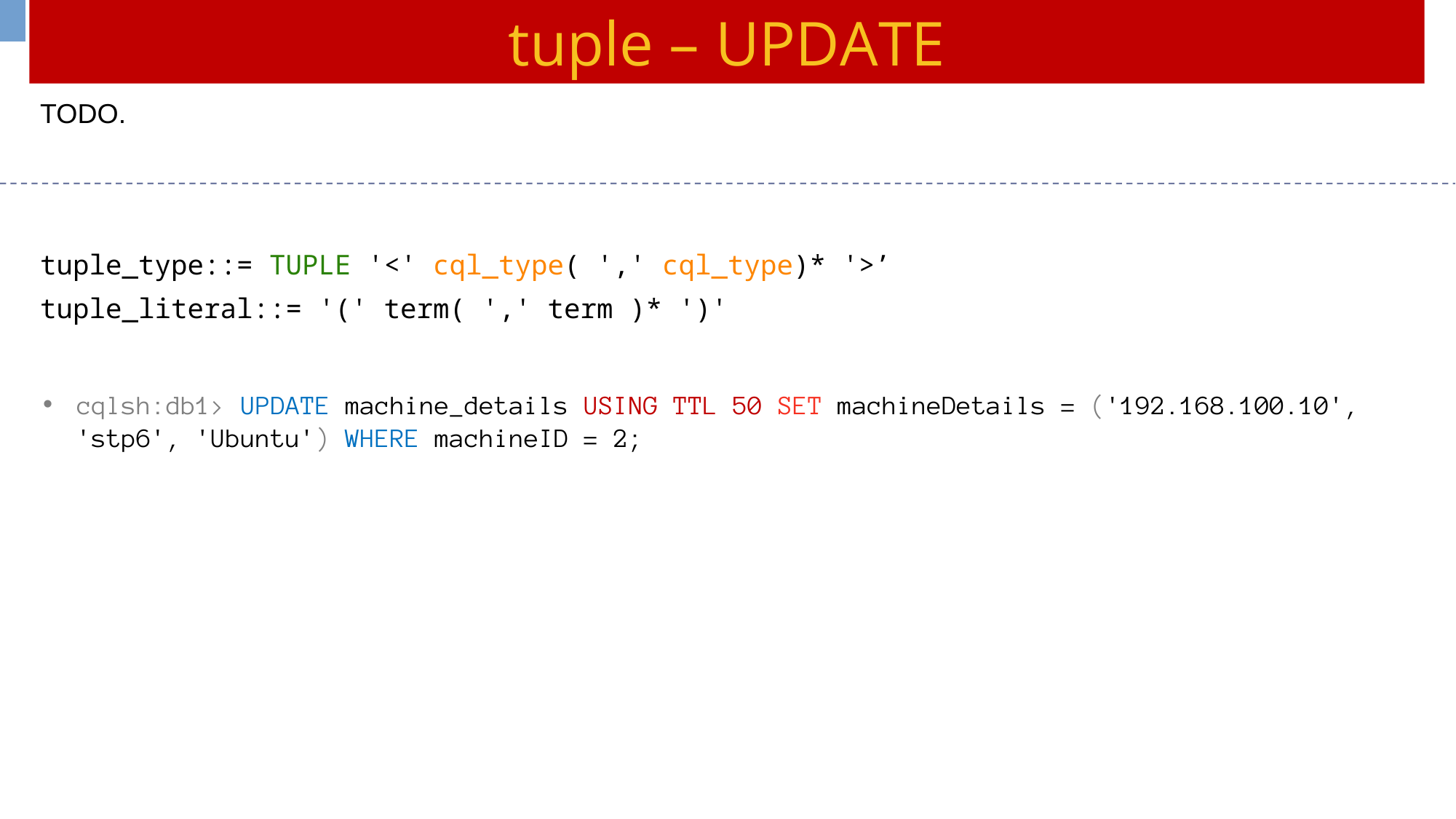

tuple – UPDATE
TODO.

tuple_type::= TUPLE '<' cql_type( ',' cql_type)* '>’

tuple_literal::= '(' term( ',' term )* ')'
cqlsh:db1> UPDATE machine_details USING TTL 50 SET machineDetails = ('192.168.100.10', 'stp6', 'Ubuntu') WHERE machineID = 2;